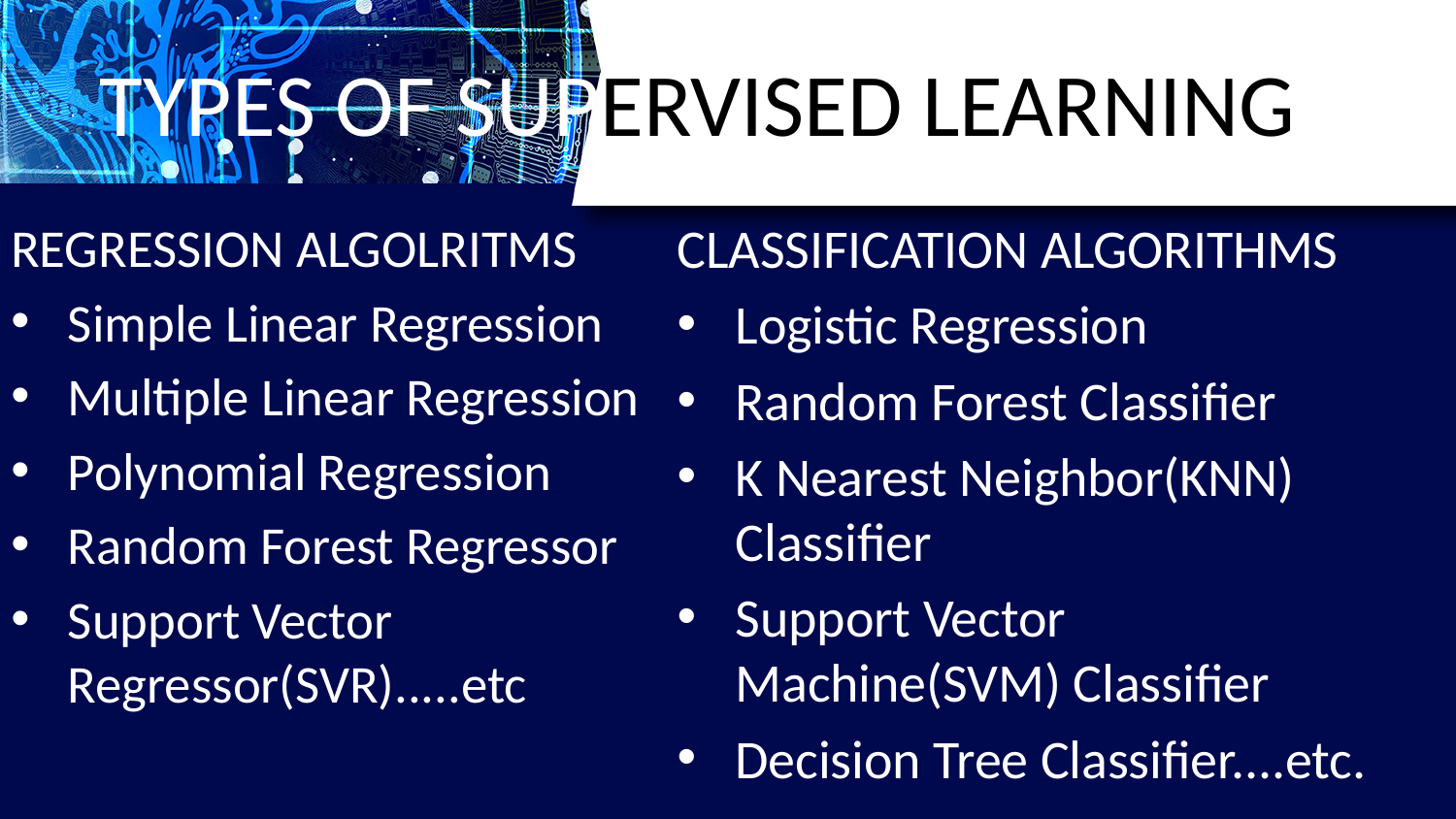

# TYPES OF SUPERVISED LEARNING
REGRESSION ALGOLRITMS
Simple Linear Regression
Multiple Linear Regression
Polynomial Regression
Random Forest Regressor
Support Vector Regressor(SVR).....etc

CLASSIFICATION ALGORITHMS
Logistic Regression
Random Forest Classifier
K Nearest Neighbor(KNN) Classifier
Support Vector Machine(SVM) Classifier
Decision Tree Classifier....etc.